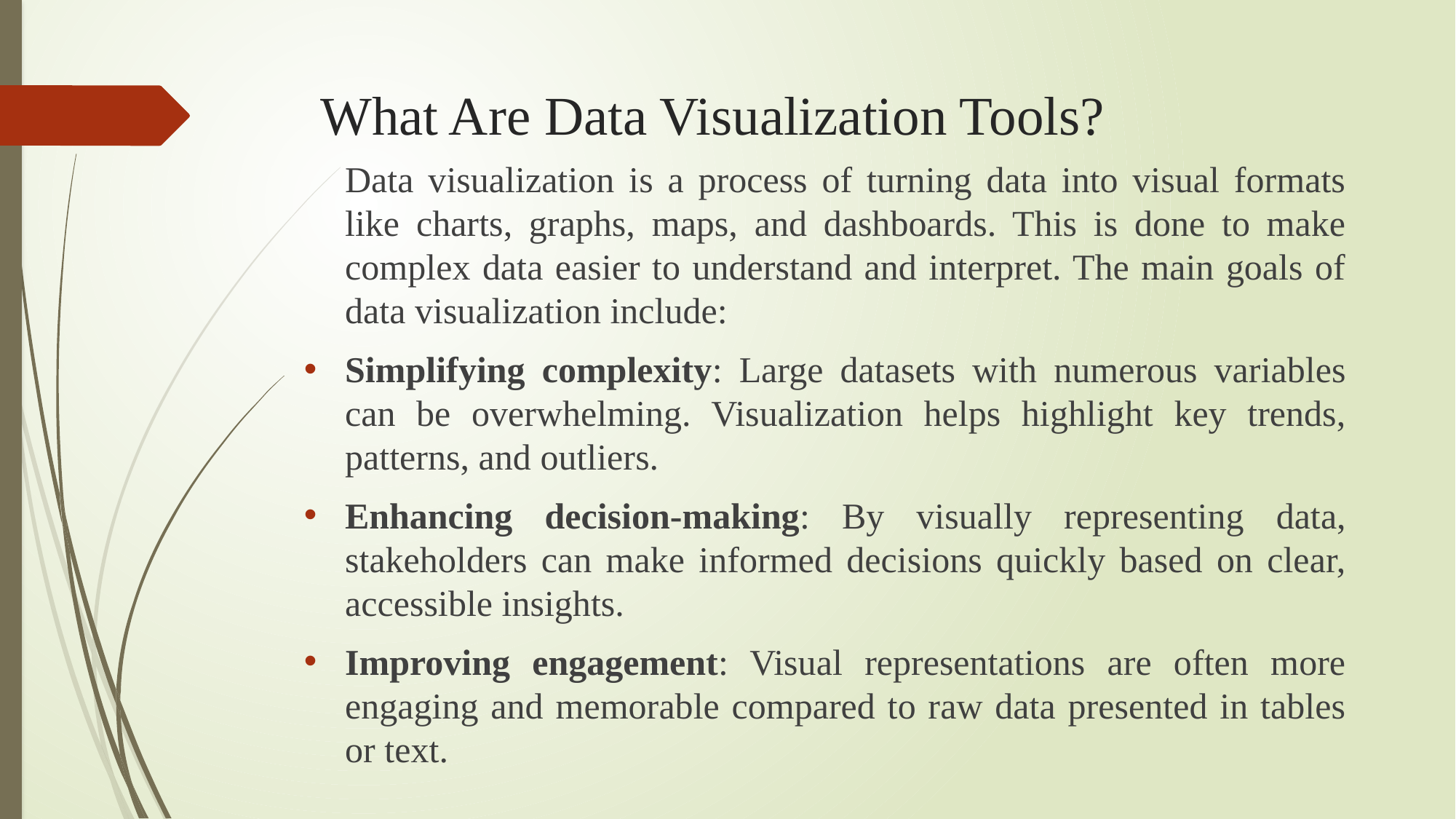

# What Are Data Visualization Tools?
	Data visualization is a process of turning data into visual formats like charts, graphs, maps, and dashboards. This is done to make complex data easier to understand and interpret. The main goals of data visualization include:
Simplifying complexity: Large datasets with numerous variables can be overwhelming. Visualization helps highlight key trends, patterns, and outliers.
Enhancing decision-making: By visually representing data, stakeholders can make informed decisions quickly based on clear, accessible insights.
Improving engagement: Visual representations are often more engaging and memorable compared to raw data presented in tables or text.